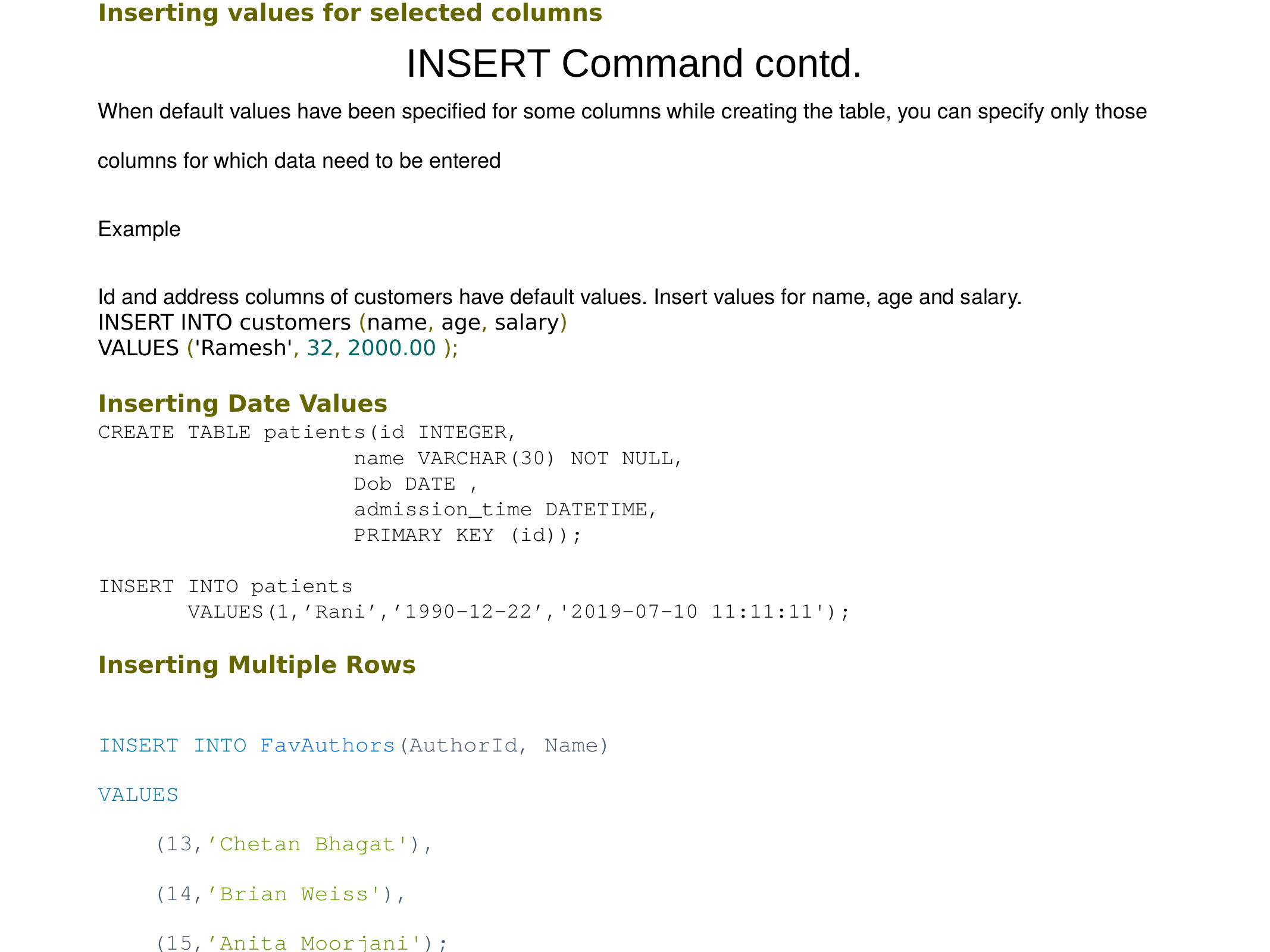

# INSERT Command contd.
Inserting values for selected columns

When default values have been specified for some columns while creating the table, you can specify only those columns for which data need to be entered
Example
Id and address columns of customers have default values. Insert values for name, age and salary.
INSERT INTO customers (name, age, salary)
VALUES ('Ramesh', 32, 2000.00 );

Inserting Date Values
CREATE TABLE patients(id INTEGER,
                    name VARCHAR(30) NOT NULL,
                    Dob DATE ,
                    admission_time DATETIME,
                    PRIMARY KEY (id));

INSERT INTO patients
       VALUES(1,’Rani’,’1990-12-22’,'2019-07-10 11:11:11');

Inserting Multiple Rows

INSERT INTO FavAuthors(AuthorId, Name)
VALUES
    (13,’Chetan Bhagat'),
    (14,’Brian Weiss'),
    (15,’Anita Moorjani');